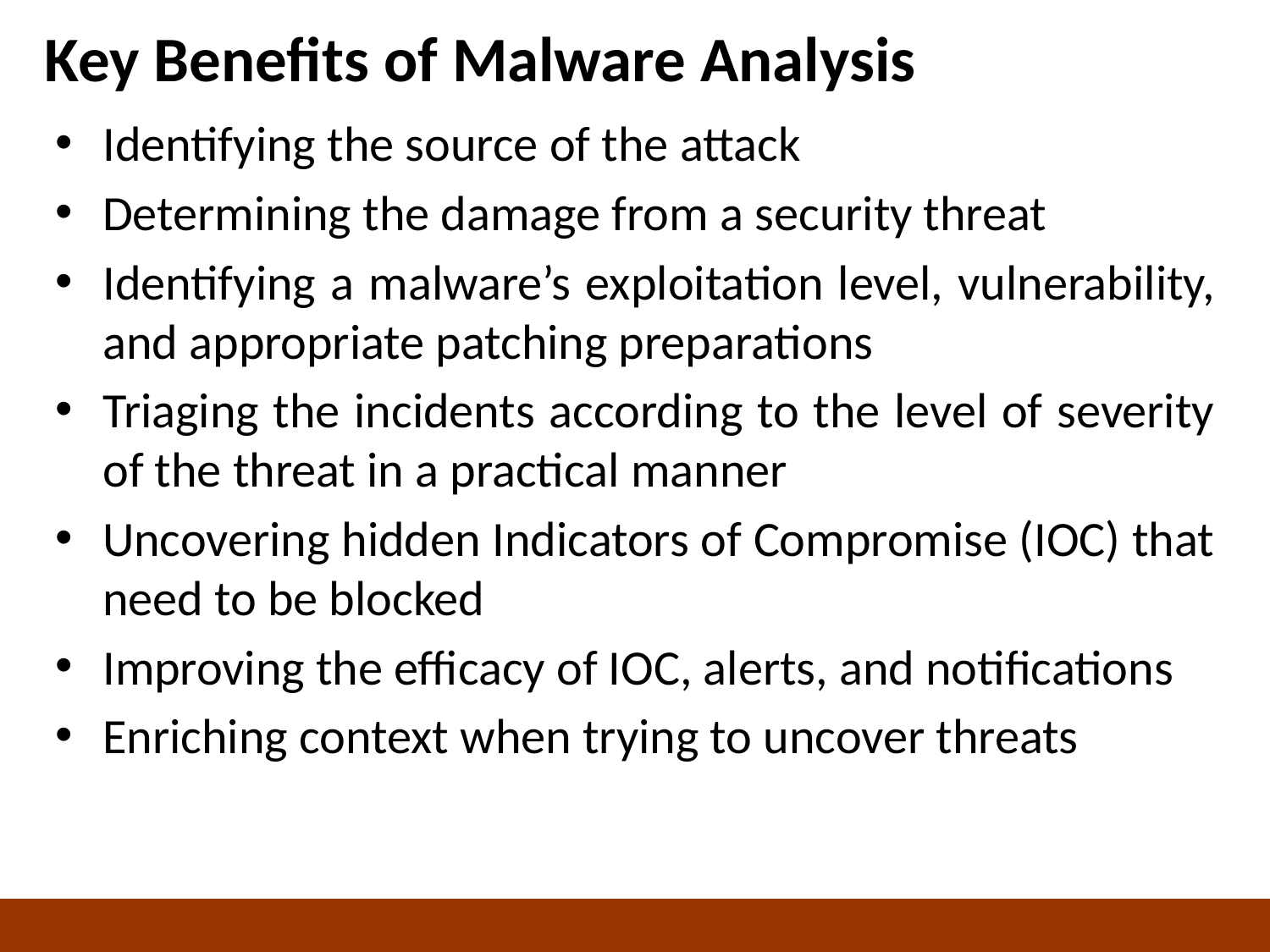

# Key Benefits of Malware Analysis
Identifying the source of the attack
Determining the damage from a security threat
Identifying a malware’s exploitation level, vulnerability, and appropriate patching preparations
Triaging the incidents according to the level of severity of the threat in a practical manner
Uncovering hidden Indicators of Compromise (IOC) that need to be blocked
Improving the efficacy of IOC, alerts, and notifications
Enriching context when trying to uncover threats